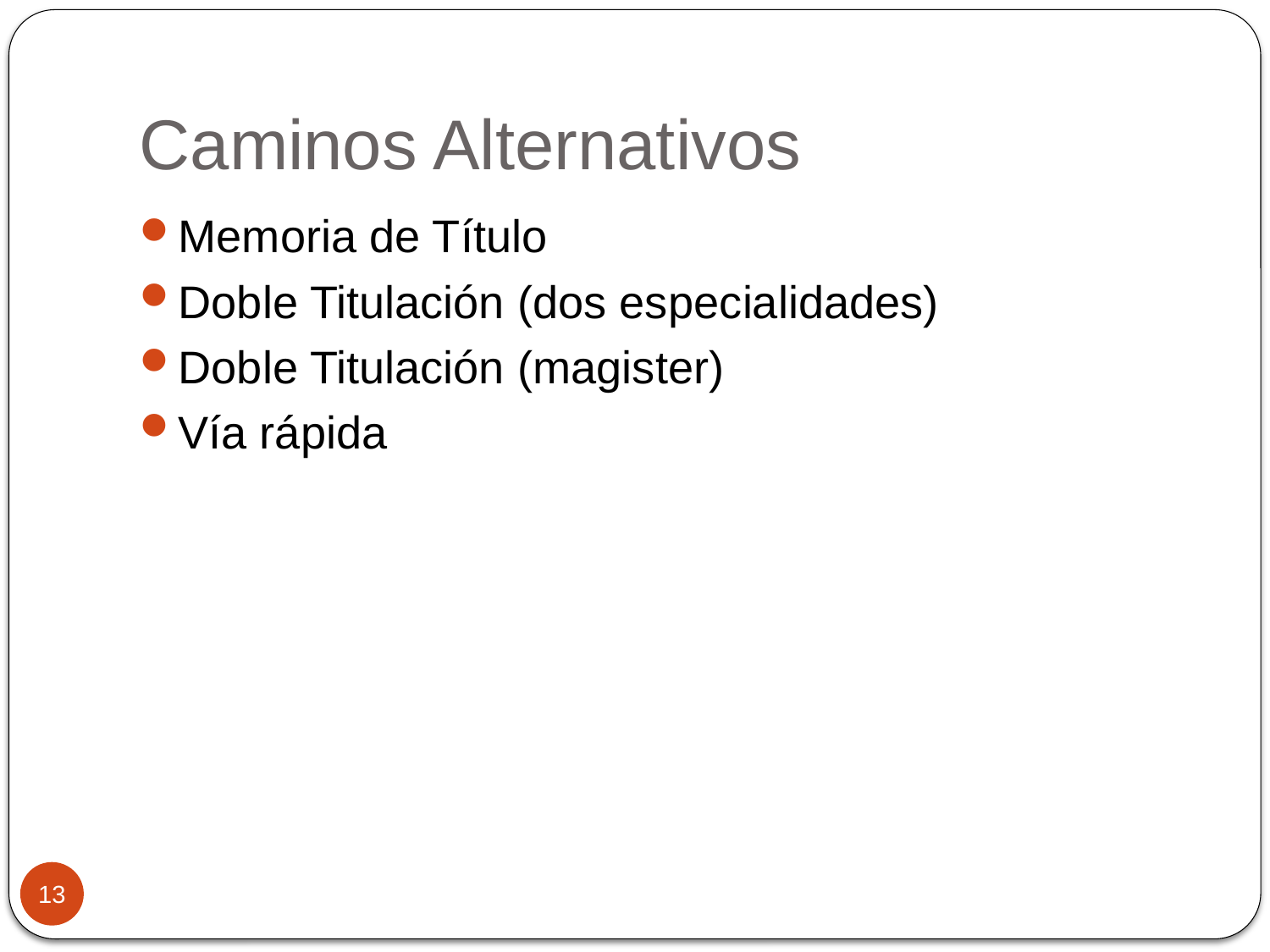

# Caminos Alternativos
Memoria de Título
Doble Titulación (dos especialidades)
Doble Titulación (magister)
Vía rápida
13